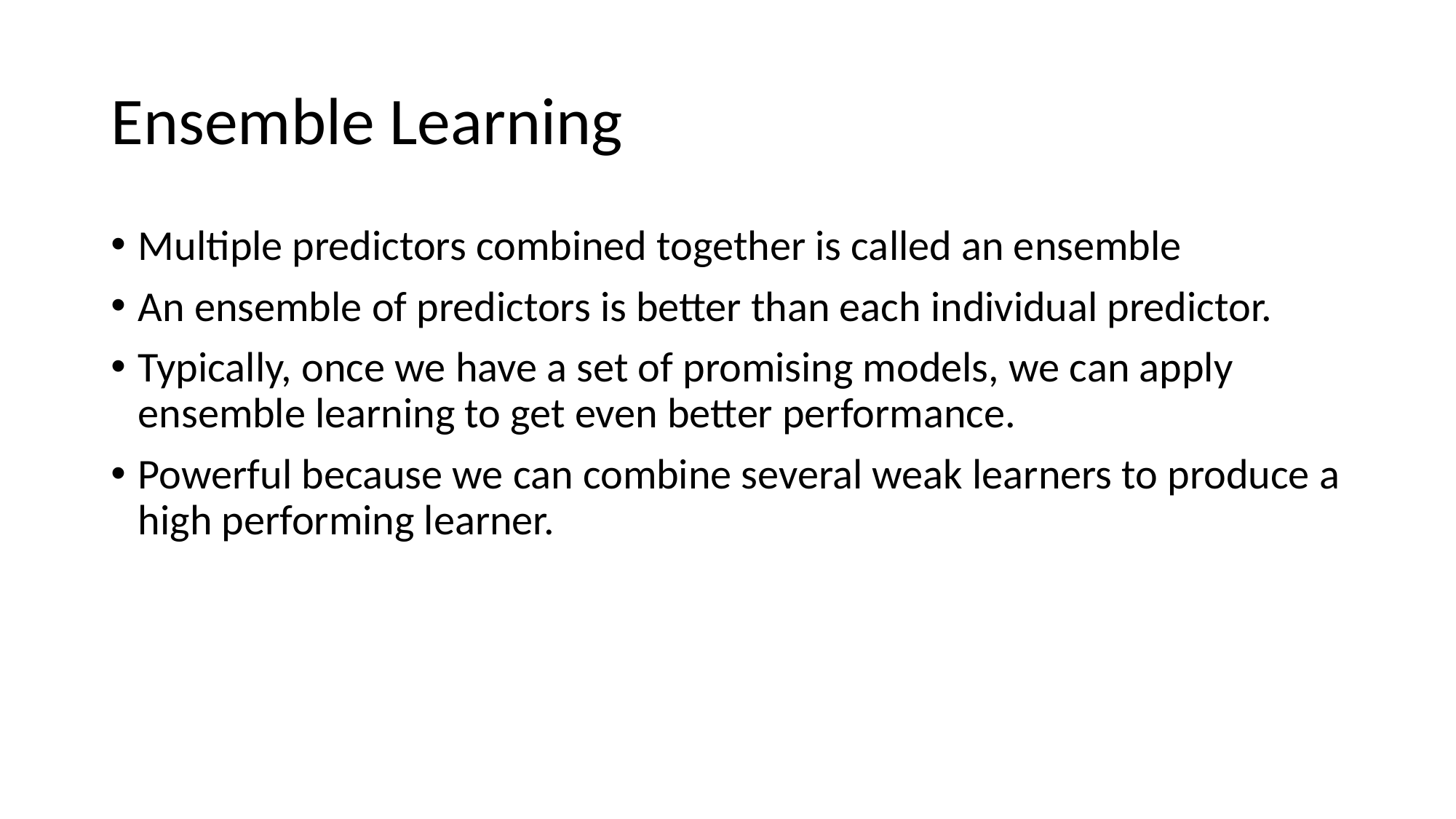

# Ensemble Learning
Multiple predictors combined together is called an ensemble
An ensemble of predictors is better than each individual predictor.
Typically, once we have a set of promising models, we can apply ensemble learning to get even better performance.
Powerful because we can combine several weak learners to produce a high performing learner.